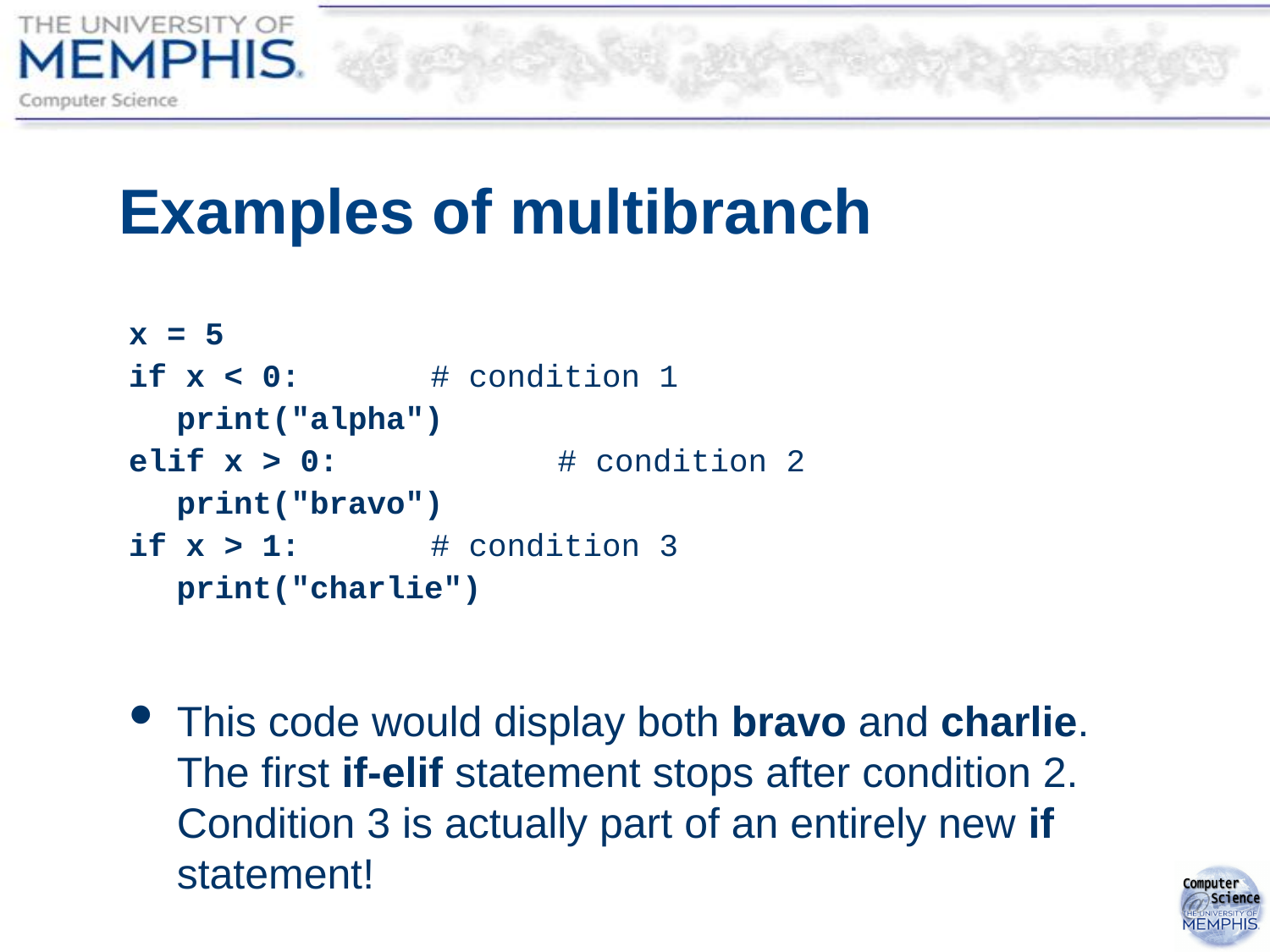

# Examples of multibranch
x = 5
if x < 0:		# condition 1
	print("alpha")
elif x > 0:		# condition 2
	print("bravo")
if x > 1:		# condition 3
	print("charlie")
This code would display both bravo and charlie.  The first if-elif statement stops after condition 2.  Condition 3 is actually part of an entirely new if statement!